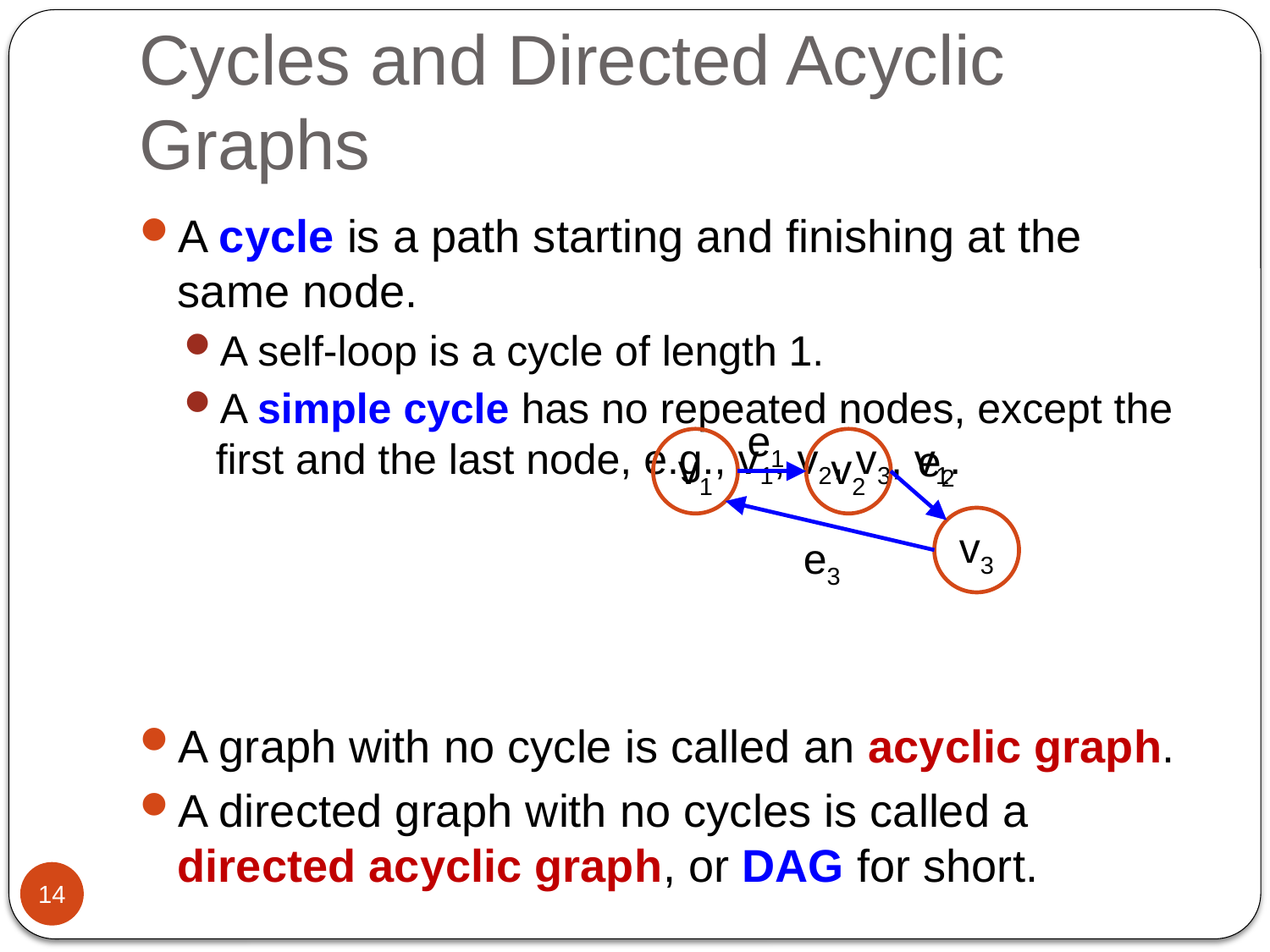

# Cycles and Directed Acyclic Graphs
A cycle is a path starting and finishing at the same node.
A self-loop is a cycle of length 1.
A simple cycle has no repeated nodes, except the first and the last node, e.g., v1, v2, v3, v1.

A graph with no cycle is called an acyclic graph.
A directed graph with no cycles is called a directed acyclic graph, or DAG for short.
e1
e2
v1
v2
v3
e3
14